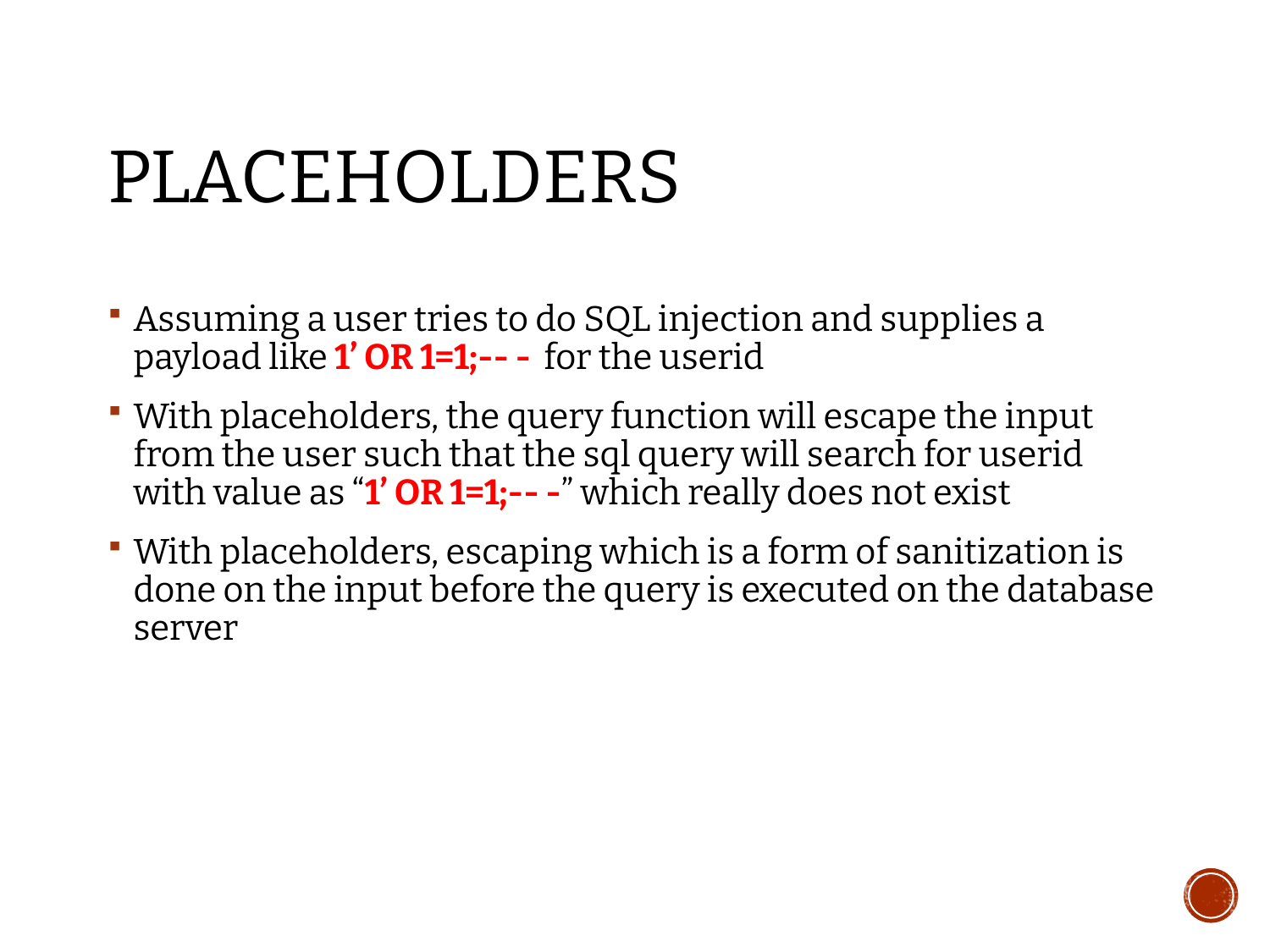

# placeholders
Assuming a user tries to do SQL injection and supplies a payload like 1’ OR 1=1;-- -  for the userid
With placeholders, the query function will escape the input from the user such that the sql query will search for userid with value as “1’ OR 1=1;-- -” which really does not exist
With placeholders, escaping which is a form of sanitization is done on the input before the query is executed on the database server